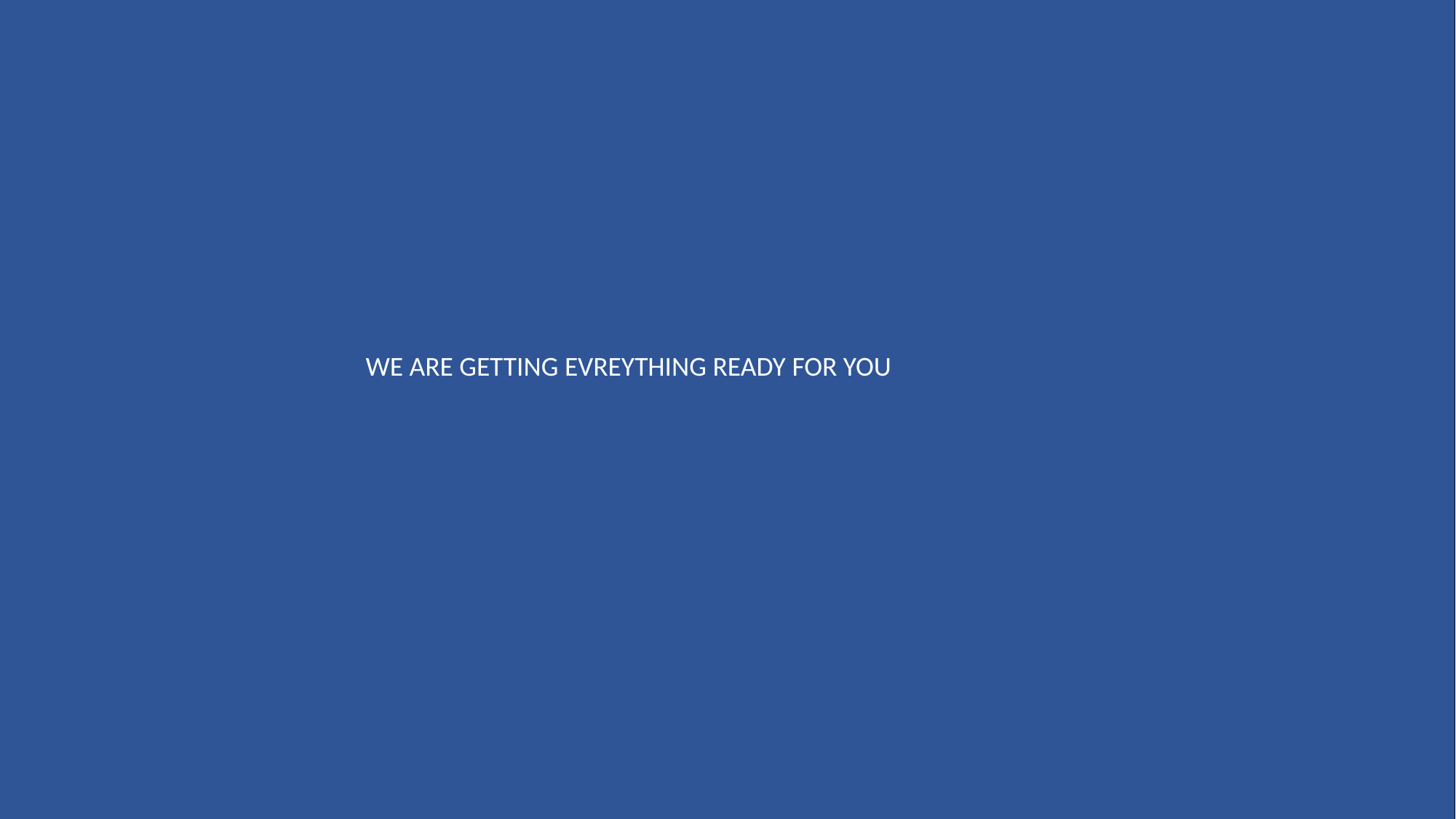

WE ARE GETTING EVREYTHING READY FOR YOU
#